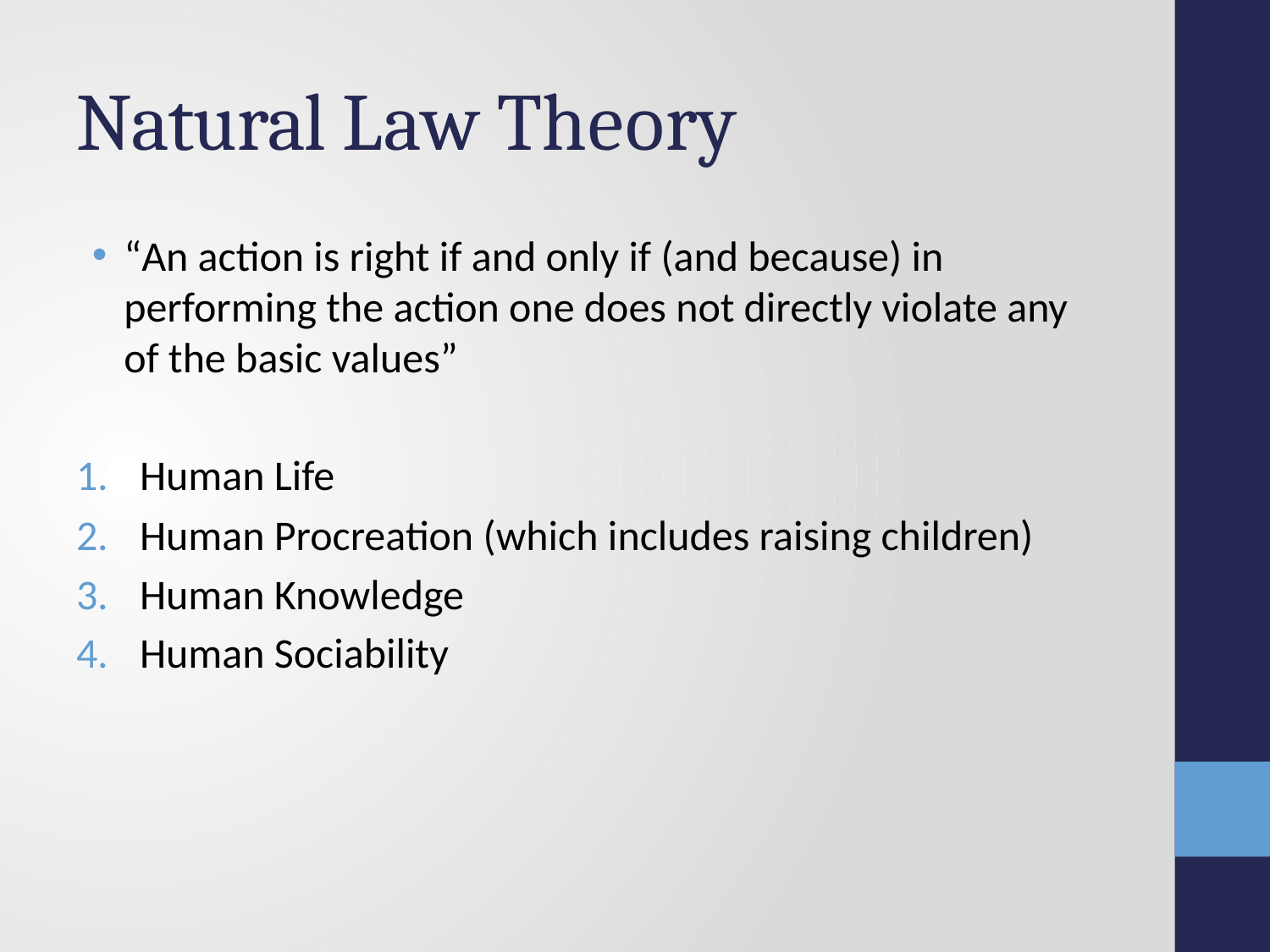

# Natural Law Theory
“An action is right if and only if (and because) in performing the action one does not directly violate any of the basic values”

Human Life
Human Procreation (which includes raising children)
Human Knowledge
Human Sociability